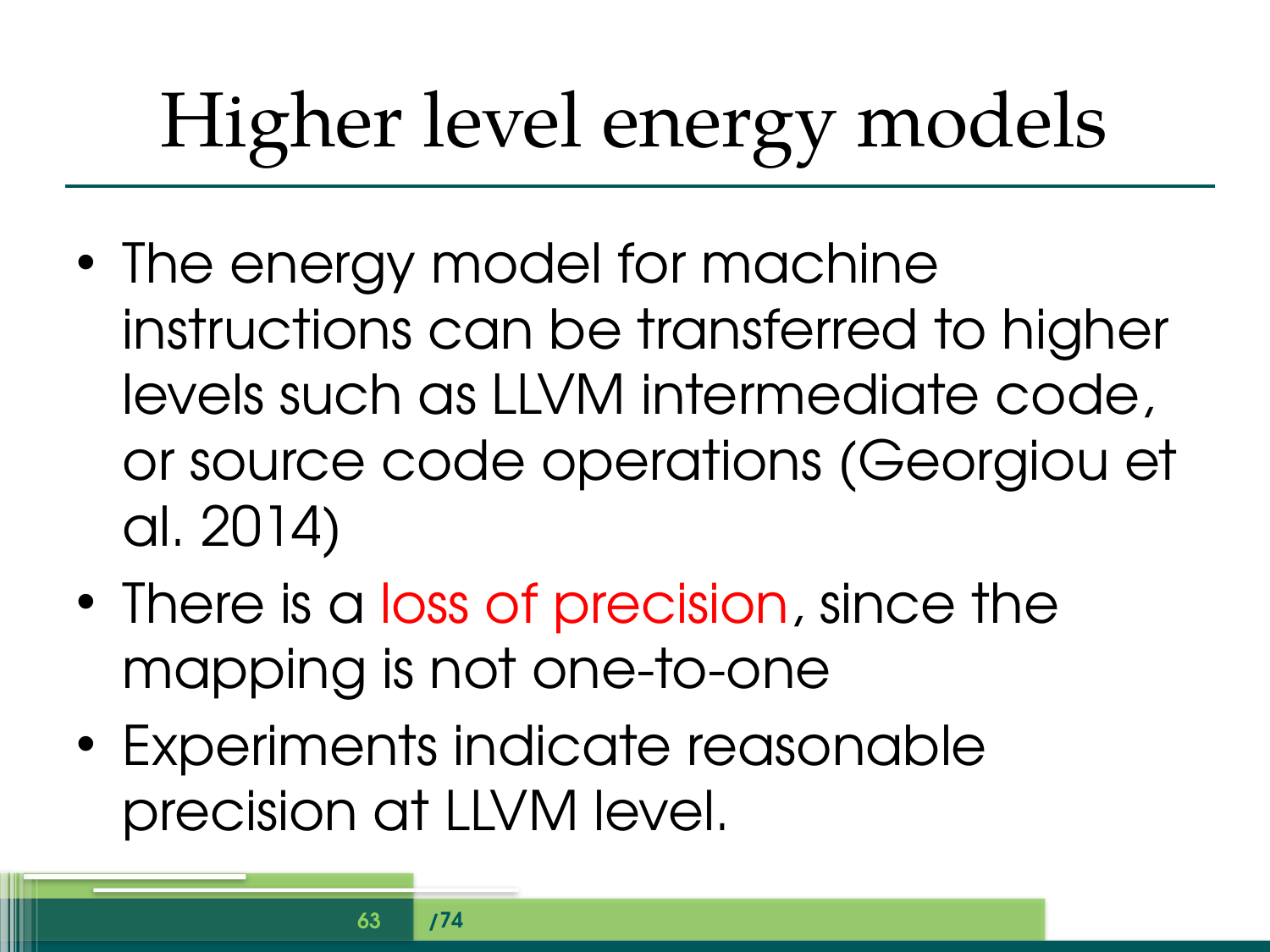

# Higher level energy models
The energy model for machine instructions can be transferred to higher levels such as LLVM intermediate code, or source code operations (Georgiou et al. 2014)
There is a loss of precision, since the mapping is not one-to-one
Experiments indicate reasonable precision at LLVM level.
/74
63